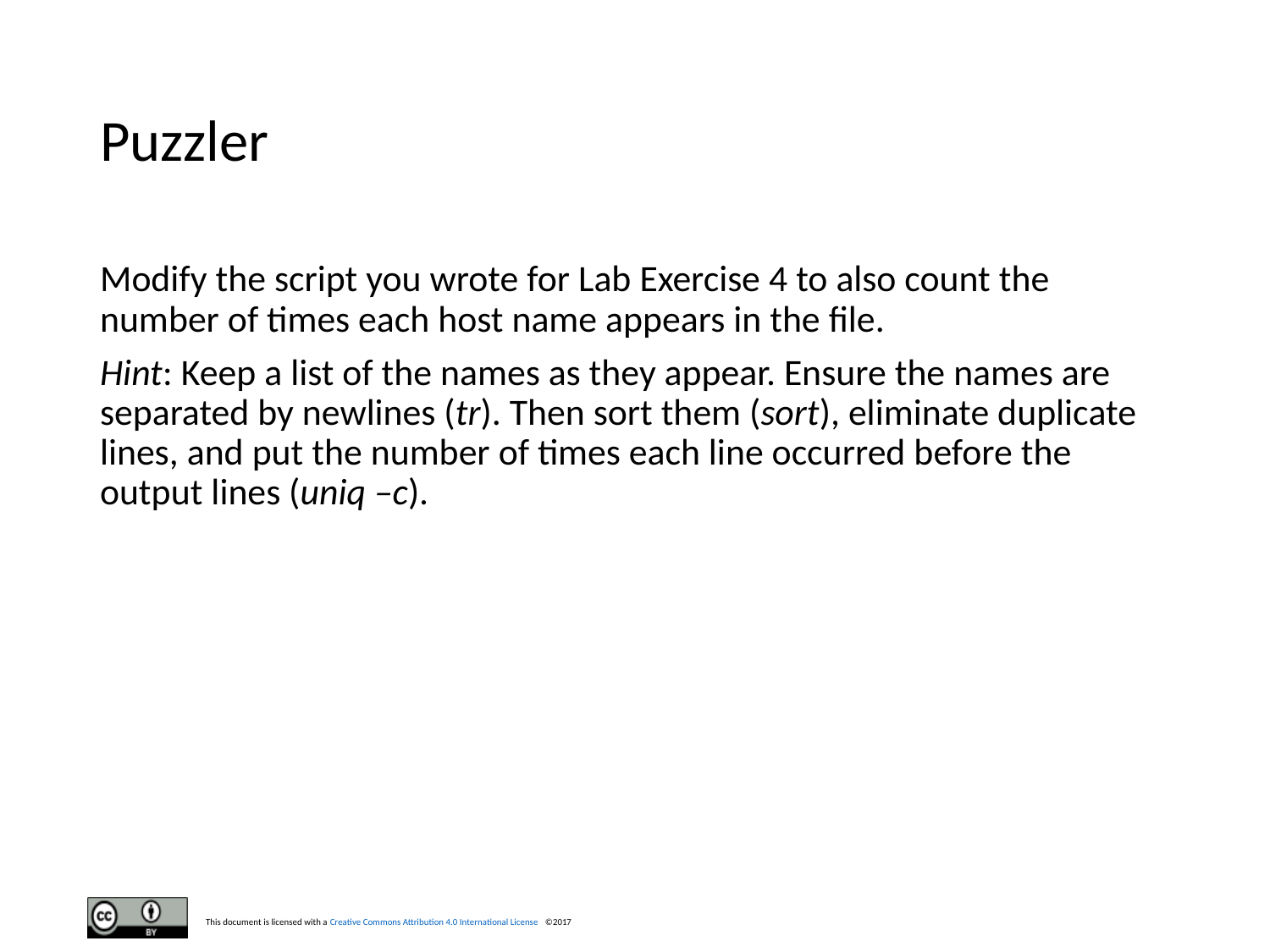

# Puzzler
Modify the script you wrote for Lab Exercise 4 to also count the number of times each host name appears in the file.
Hint: Keep a list of the names as they appear. Ensure the names are separated by newlines (tr). Then sort them (sort), eliminate duplicate lines, and put the number of times each line occurred before the output lines (uniq –c).